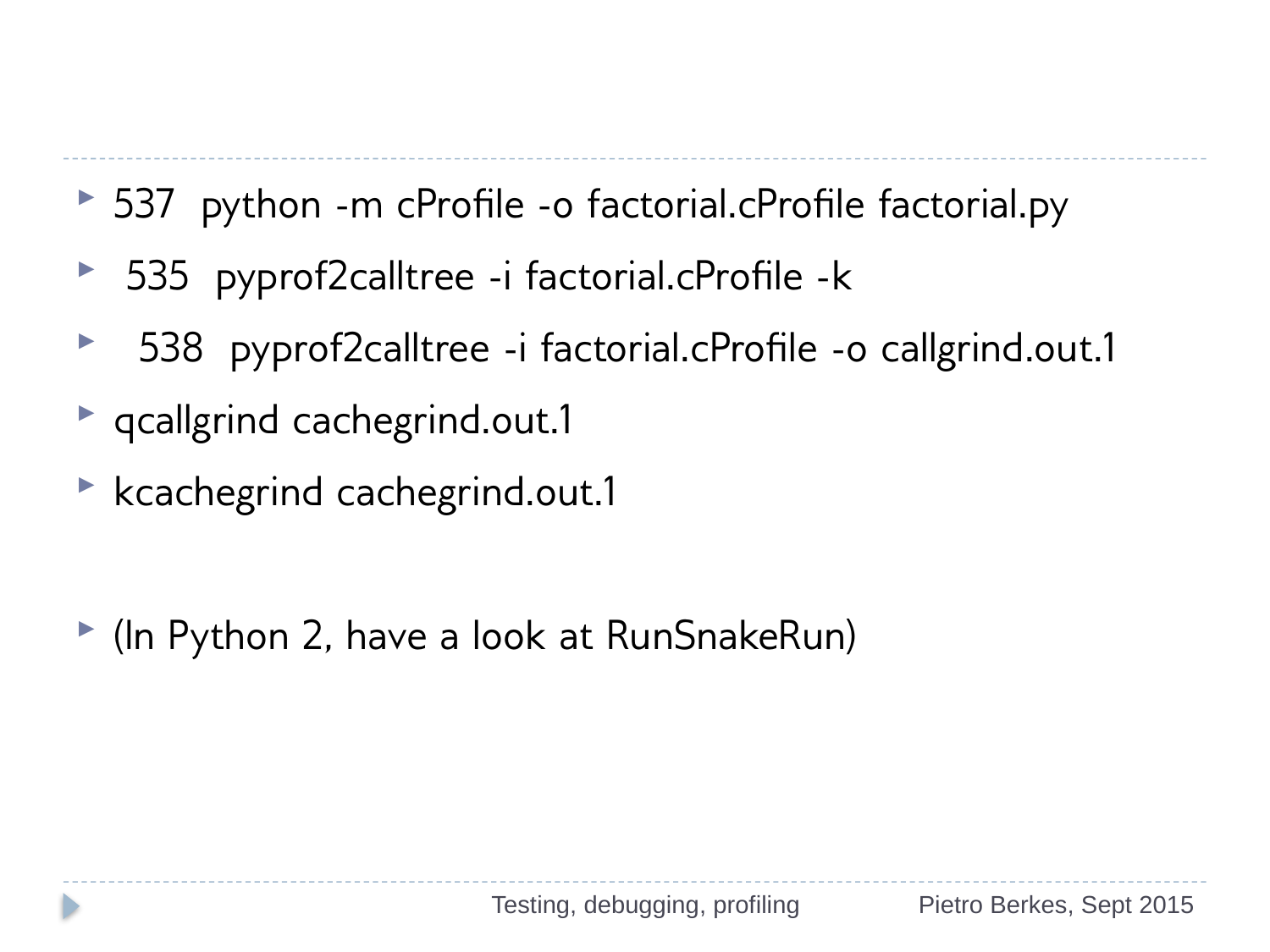

#
537  python -m cProfile -o factorial.cProfile factorial.py
 535  pyprof2calltree -i factorial.cProfile -k
  538  pyprof2calltree -i factorial.cProfile -o callgrind.out.1
qcallgrind cachegrind.out.1
kcachegrind cachegrind.out.1

(In Python 2, have a look at RunSnakeRun)

Testing, debugging, profiling
Pietro Berkes, Sept 2015